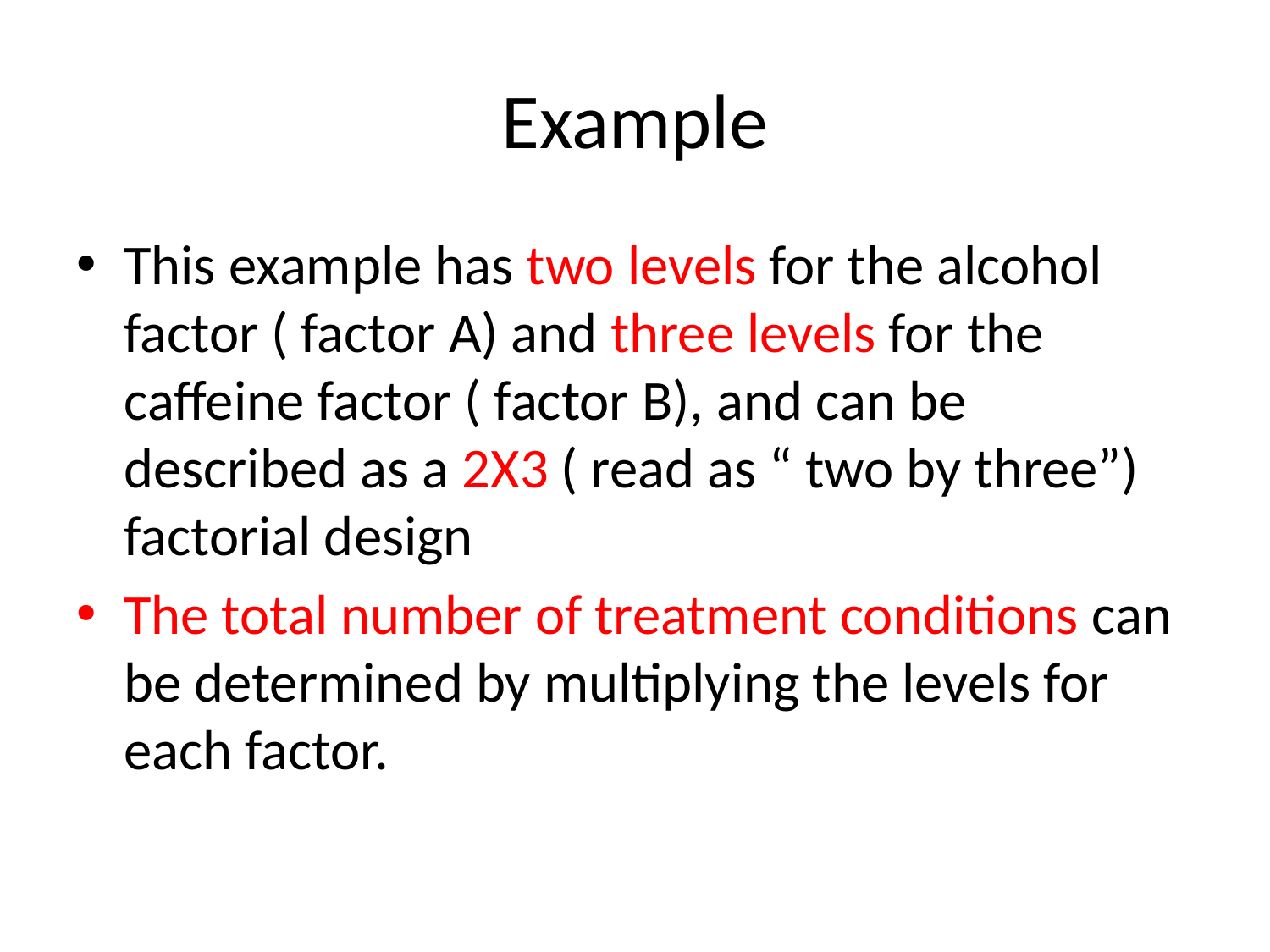

# Example
This example has two levels for the alcohol factor ( factor A) and three levels for the caffeine factor ( factor B), and can be described as a 2X3 ( read as “ two by three”) factorial design
The total number of treatment conditions can be determined by multiplying the levels for each factor.